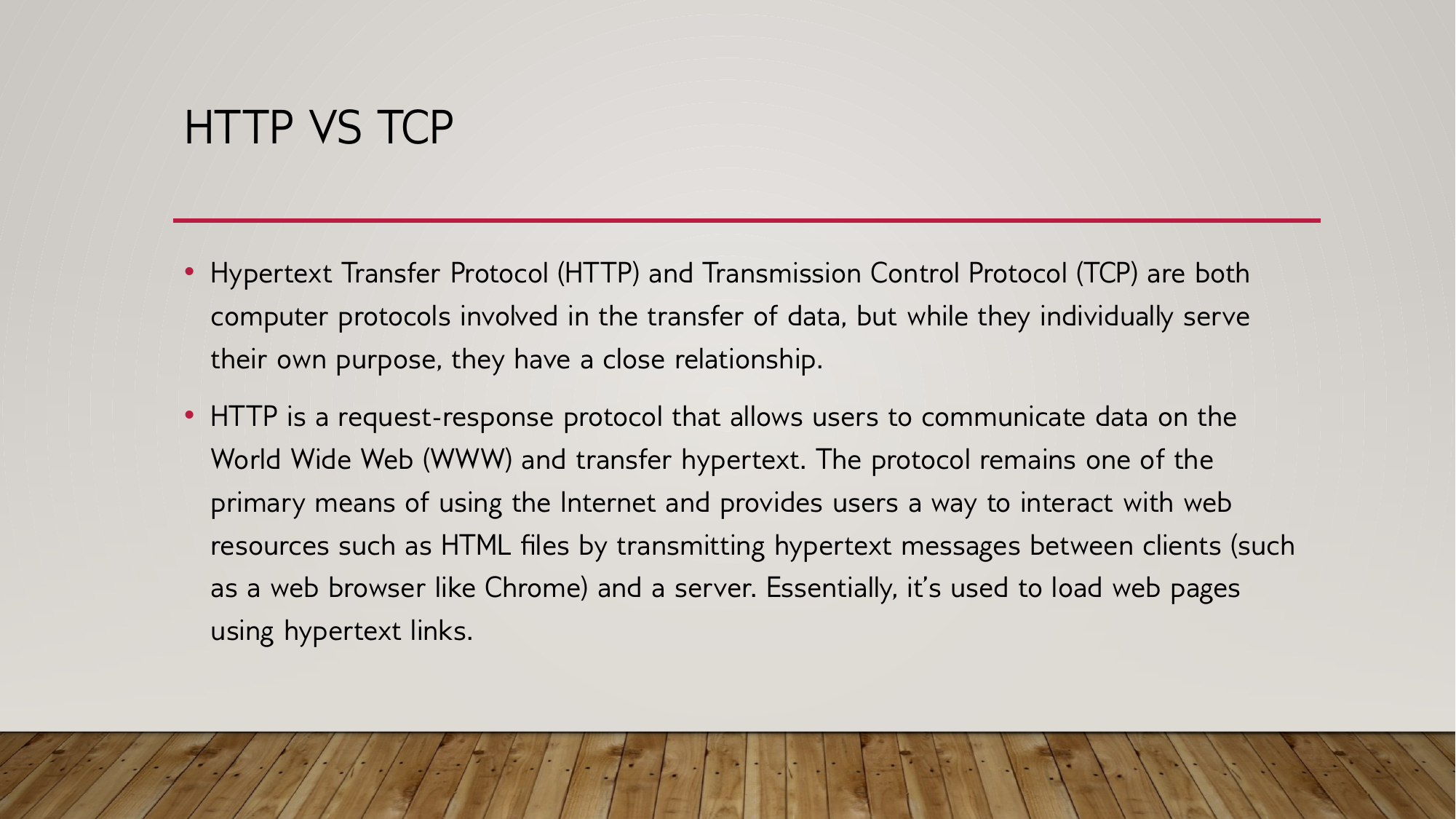

# HTTP vs TCP
Hypertext Transfer Protocol (HTTP) and Transmission Control Protocol (TCP) are both computer protocols involved in the transfer of data, but while they individually serve their own purpose, they have a close relationship.
HTTP is a request-response protocol that allows users to communicate data on the World Wide Web (WWW) and transfer hypertext. The protocol remains one of the primary means of using the Internet and provides users a way to interact with web resources such as HTML files by transmitting hypertext messages between clients (such as a web browser like Chrome) and a server. Essentially, it’s used to load web pages using hypertext links.